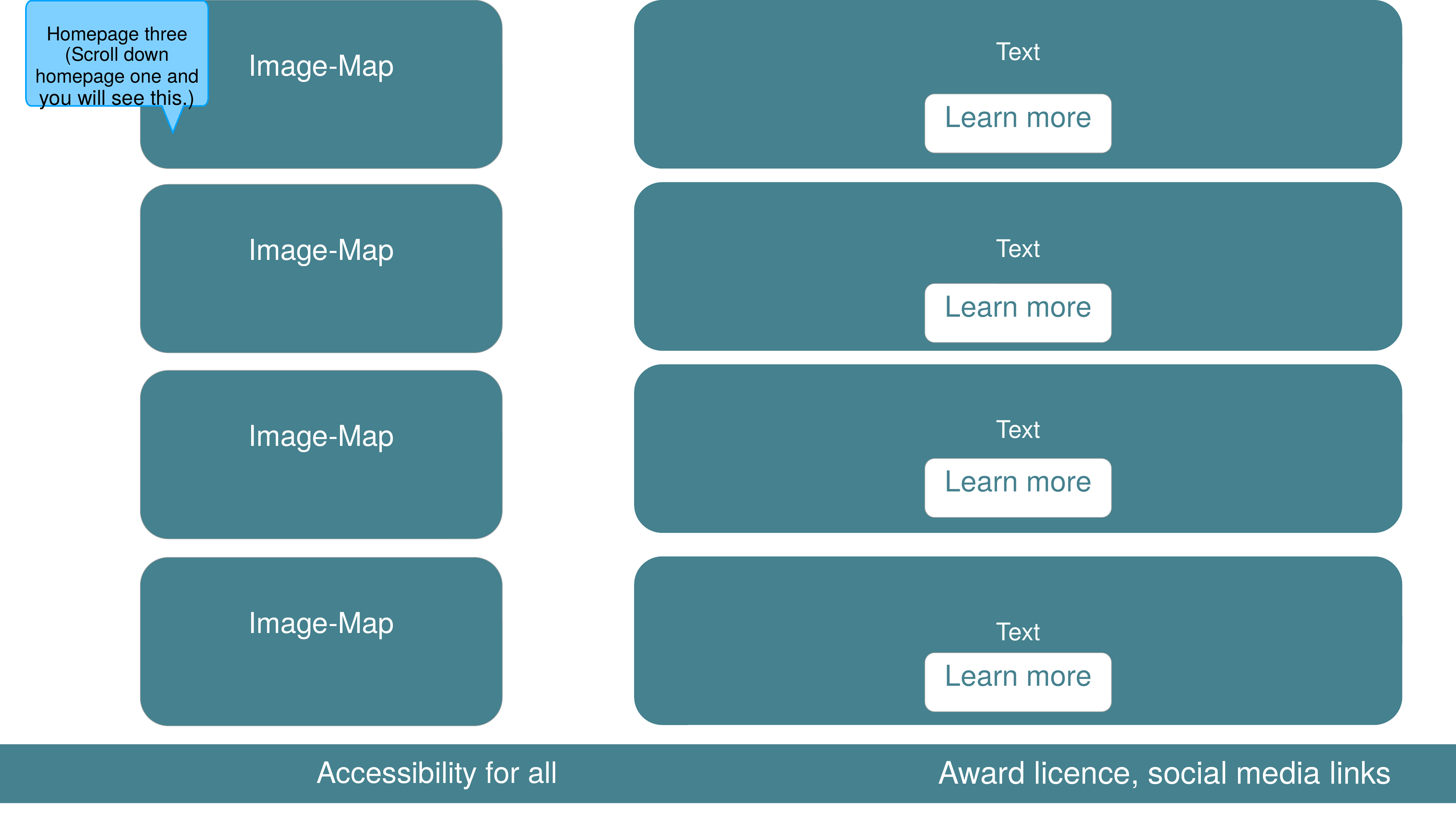

Image-Map

Location on the map

Homepage three (Scroll down homepage one and you will see this.)

Text
Learn more

Image-Map

Text
Learn more

Image-Map

Text
Learn more

Image-Map

Text
Learn more

Award licence, social media links

Accessibility for all